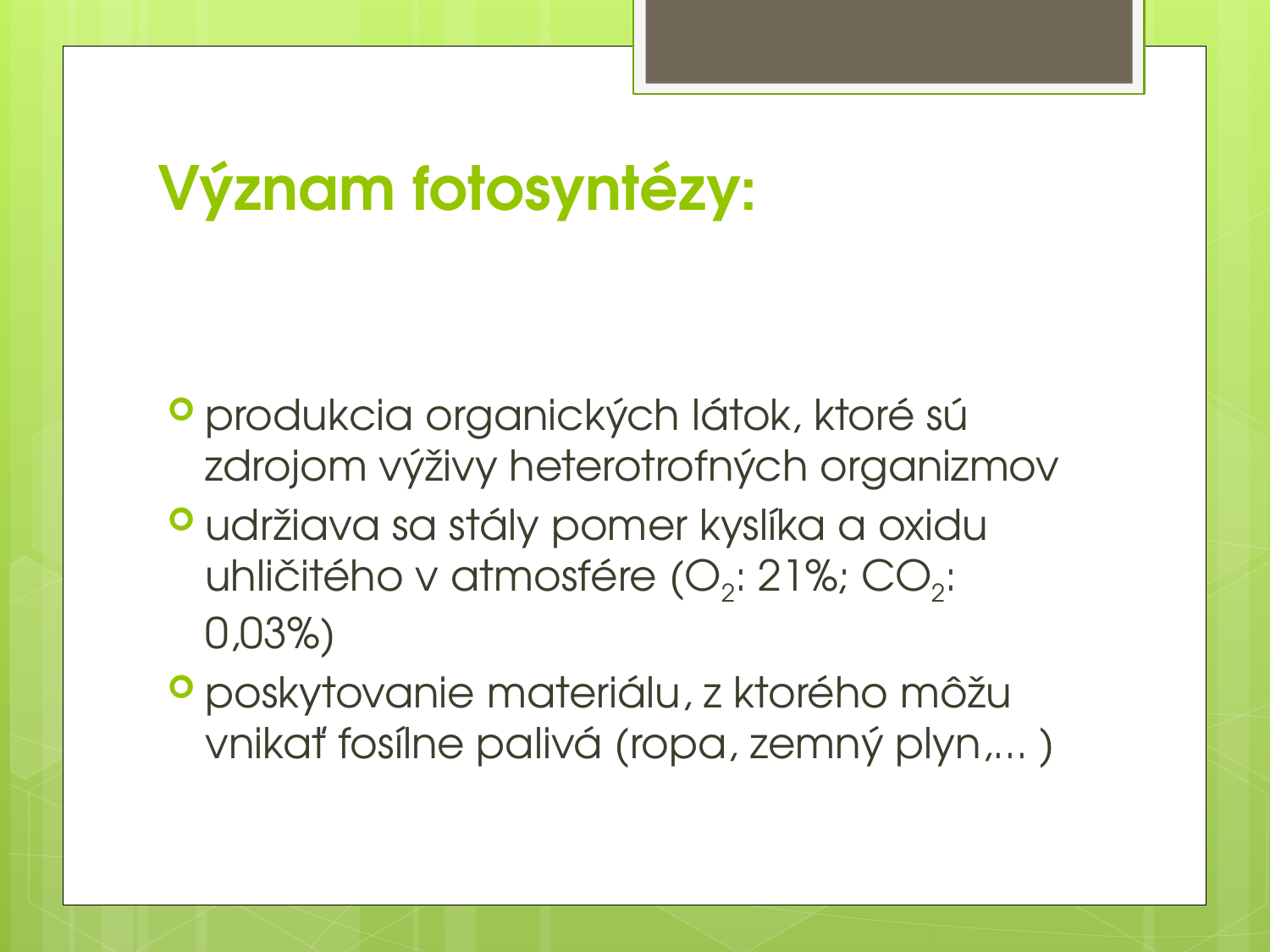

# Význam fotosyntézy:

produkcia organických látok, ktoré sú zdrojom výživy heterotrofných organizmov
udržiava sa stály pomer kyslíka a oxidu uhličitého v atmosfére (O2: 21%; CO2: 0,03%)
poskytovanie materiálu, z ktorého môžu vnikať fosílne palivá (ropa, zemný plyn,... )